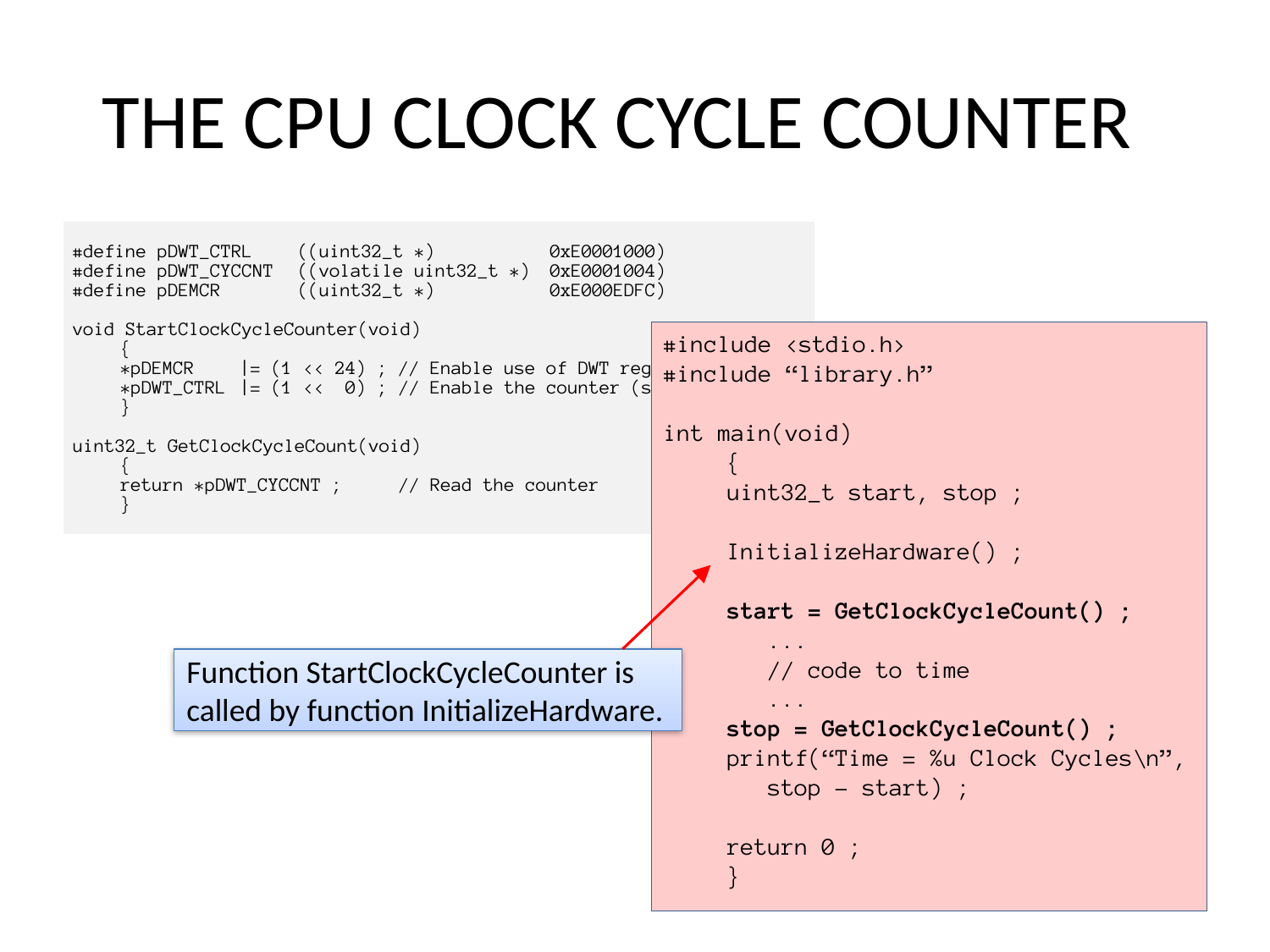

# THE CPU CLOCK CYCLE COUNTER
| #define pDWT\_CTRL ((uint32\_t \*) 0xE0001000) #define pDWT\_CYCCNT ((volatile uint32\_t \*) 0xE0001004) #define pDEMCR ((uint32\_t \*) 0xE000EDFC)   void StartClockCycleCounter(void) { \*pDEMCR |= (1 << 24) ; // Enable use of DWT regs (set bit 24) \*pDWT\_CTRL |= (1 << 0) ; // Enable the counter (set bit 0) }   uint32\_t GetClockCycleCount(void) { return \*pDWT\_CYCCNT ; // Read the counter } |
| --- |
#include <stdio.h>
#include “library.h”

int main(void)
{
uint32_t start, stop ;

InitializeHardware() ;

start = GetClockCycleCount() ;
   ...
   // code to time
   ...
stop = GetClockCycleCount() ;
printf(“Time = %u Clock Cycles\n”,
   stop - start) ;

return 0 ;
}
Function StartClockCycleCounter is called by function InitializeHardware.